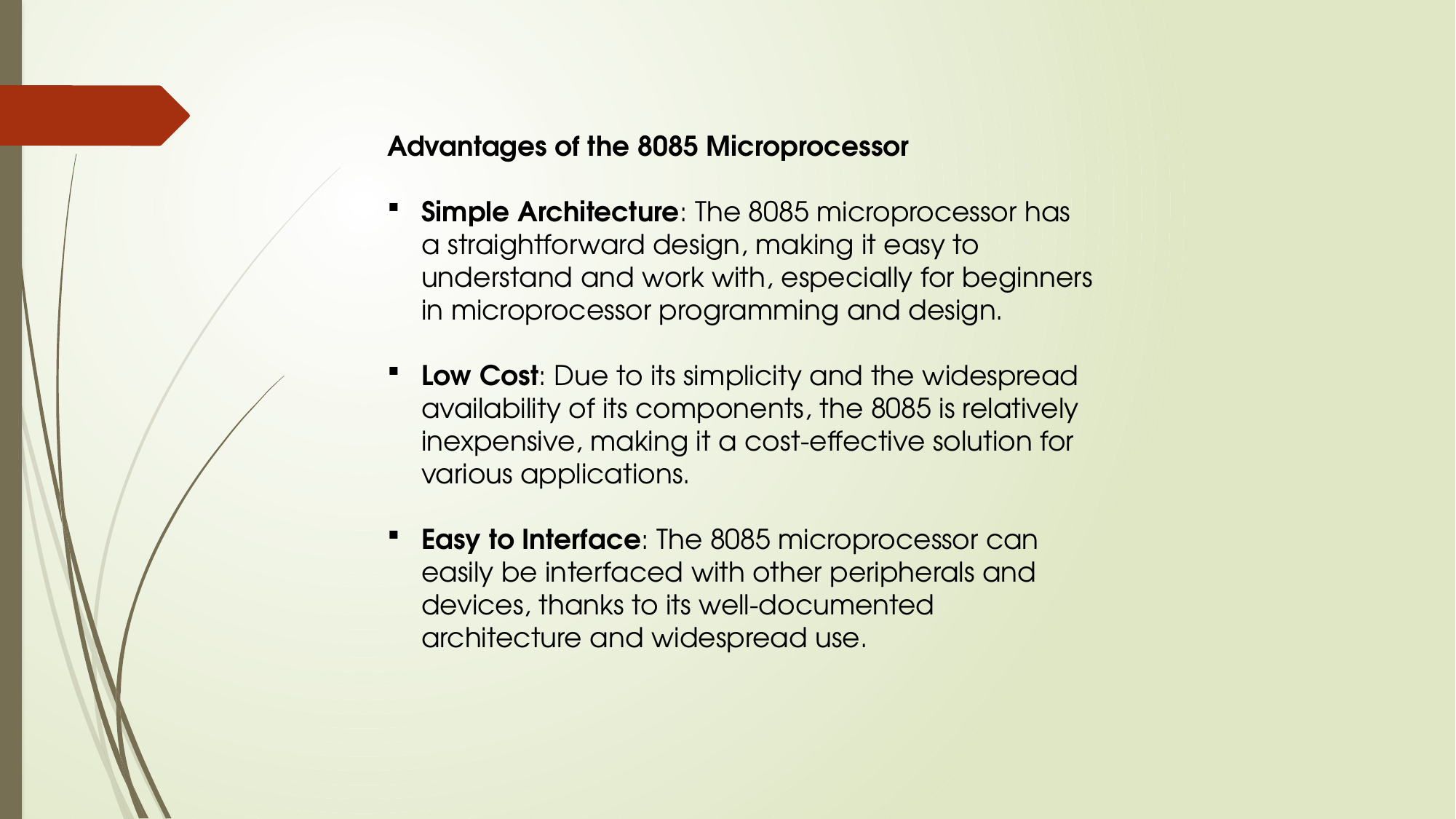

Advantages of the 8085 Microprocessor

Simple Architecture: The 8085 microprocessor has a straightforward design, making it easy to understand and work with, especially for beginners in microprocessor programming and design.

Low Cost: Due to its simplicity and the widespread availability of its components, the 8085 is relatively inexpensive, making it a cost-effective solution for various applications.

Easy to Interface: The 8085 microprocessor can easily be interfaced with other peripherals and devices, thanks to its well-documented architecture and widespread use.